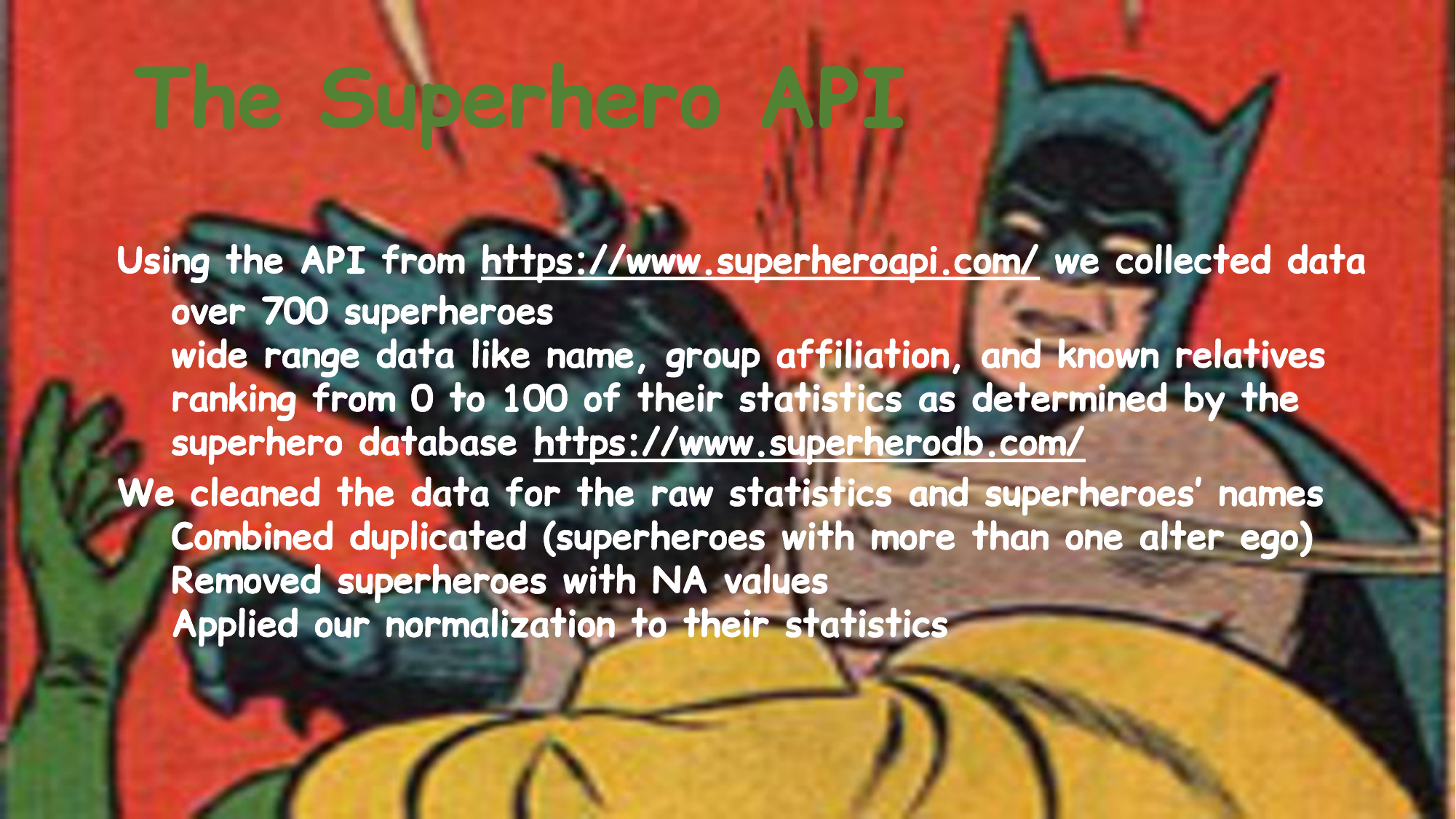

The Superhero API
Using the API from https://www.superheroapi.com/ we collected data
over 700 superheroes
wide range data like name, group affiliation, and known relatives
ranking from 0 to 100 of their statistics as determined by the superhero database https://www.superherodb.com/
We cleaned the data for the raw statistics and superheroes’ names
Combined duplicated (superheroes with more than one alter ego)
Removed superheroes with NA values
Applied our normalization to their statistics